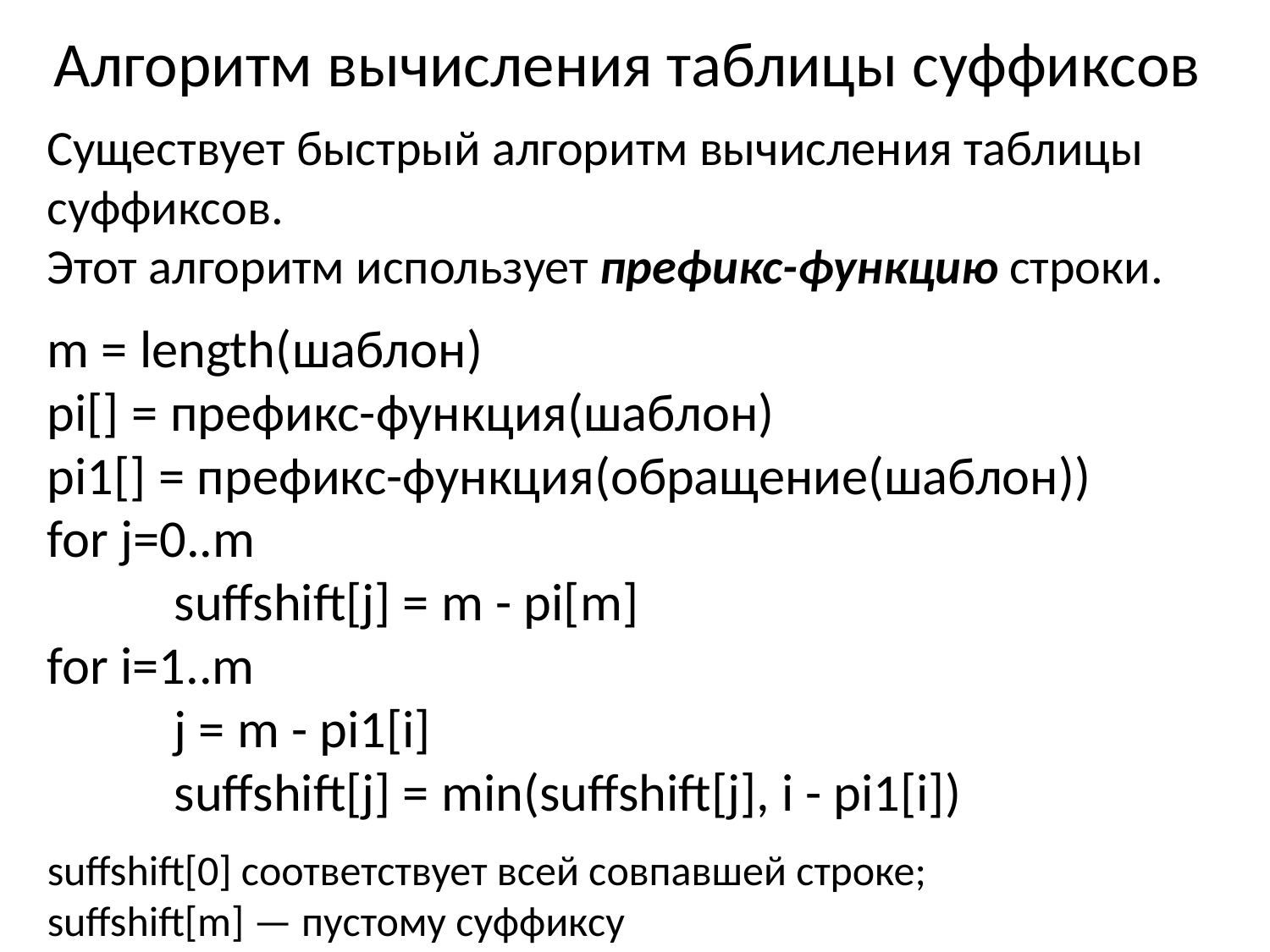

# Алгоритм вычисления таблицы суффиксов
Существует быстрый алгоритм вычисления таблицы суффиксов.
Этот алгоритм использует префикс-функцию строки.
m = length(шаблон)
pi[] = префикс-функция(шаблон)
pi1[] = префикс-функция(обращение(шаблон))
for j=0..m
	suffshift[j] = m - pi[m]
for i=1..m
	j = m - pi1[i]
	suffshift[j] = min(suffshift[j], i - pi1[i])
suffshift[0] соответствует всей совпавшей строке;
suffshift[m] — пустому суффиксу